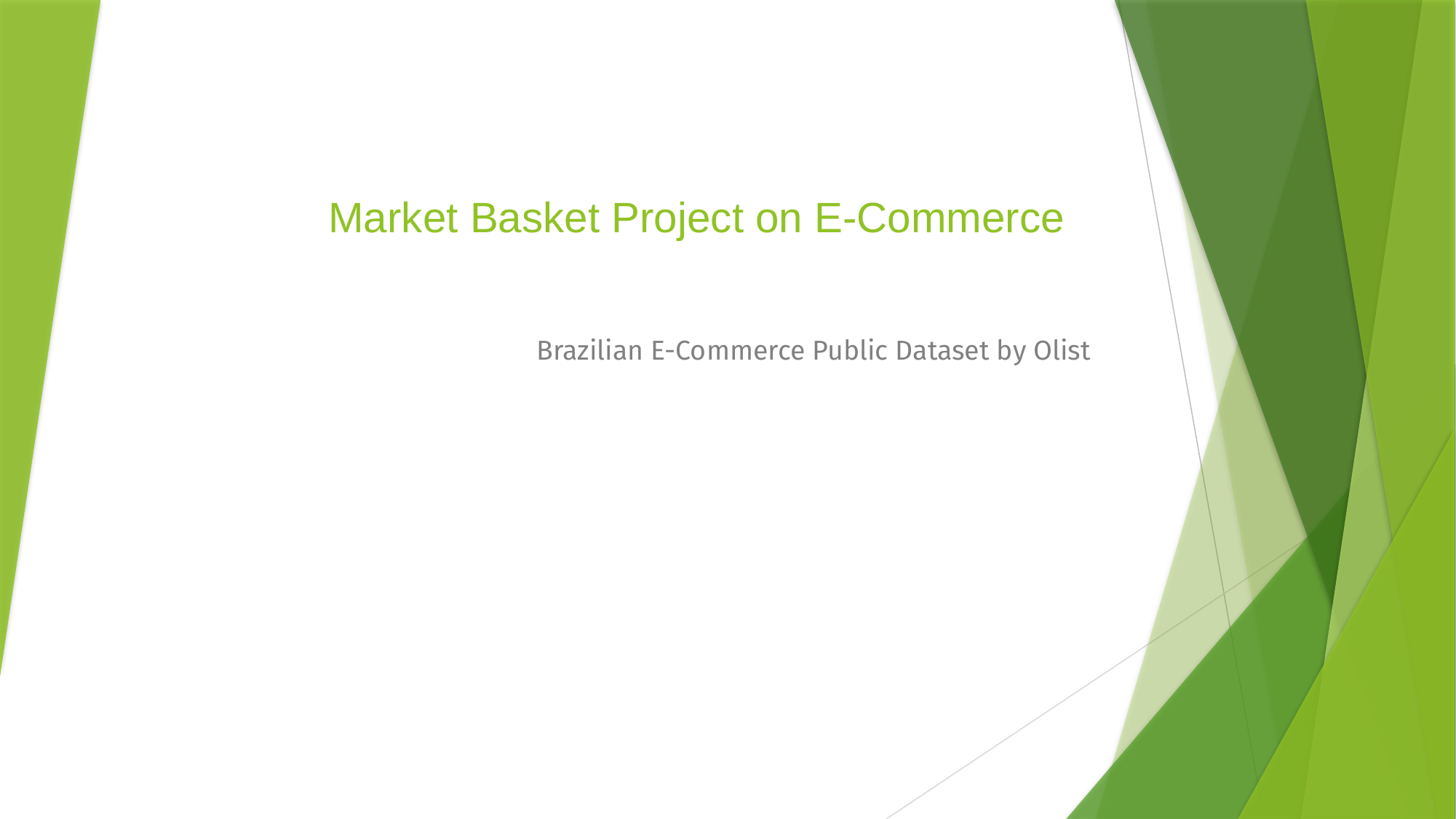

# Market Basket Project on E-Commerce

 Brazilian E-Commerce Public Dataset by Olist